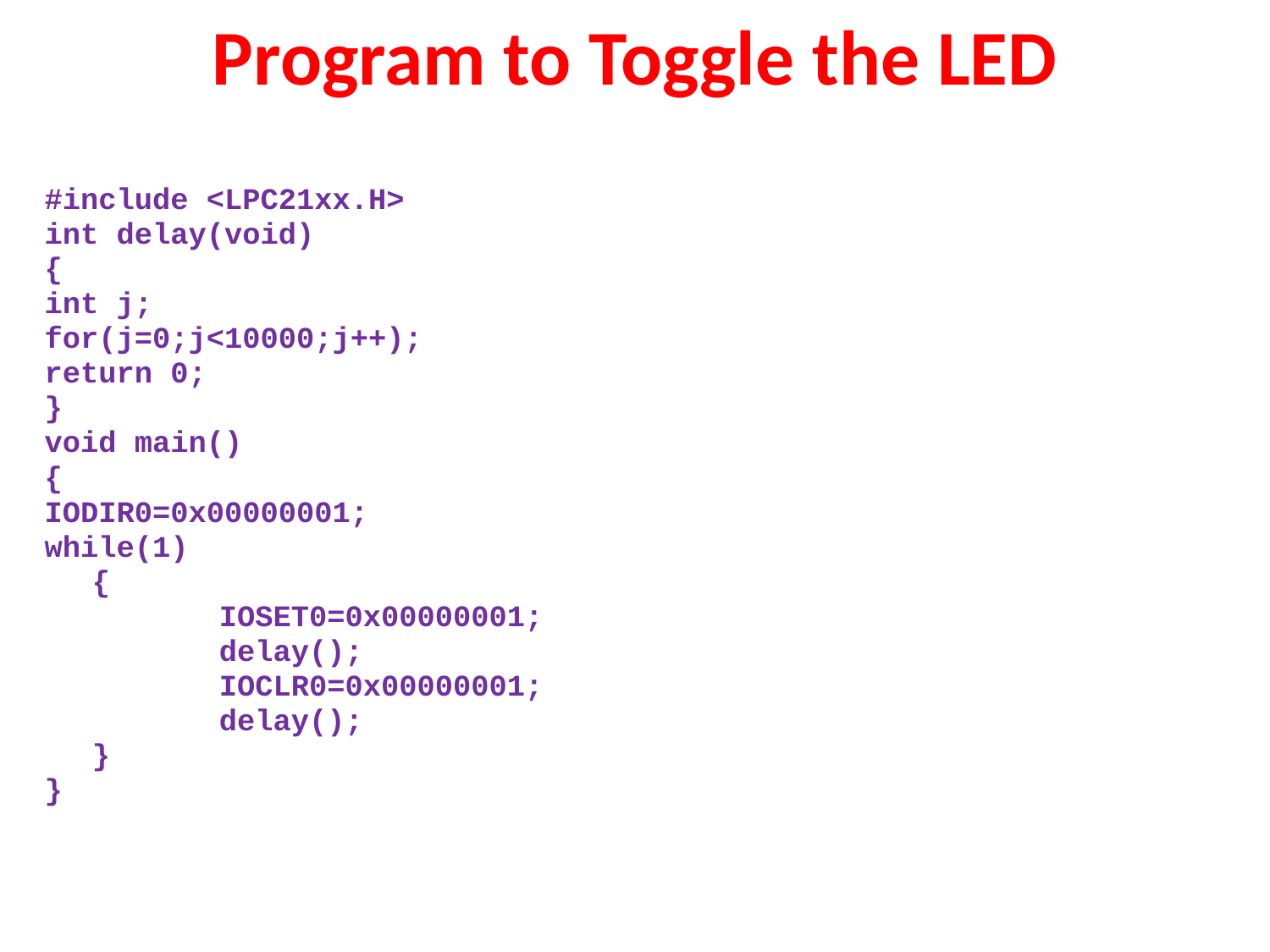

# Program to Toggle the LED
#include <LPC21xx.H>
int delay(void)
{
int j;
for(j=0;j<10000;j++);
return 0;
}
void main()
{
IODIR0=0x00000001;
while(1)
	{
		IOSET0=0x00000001;
		delay();
		IOCLR0=0x00000001;
	 	delay();
	}
}